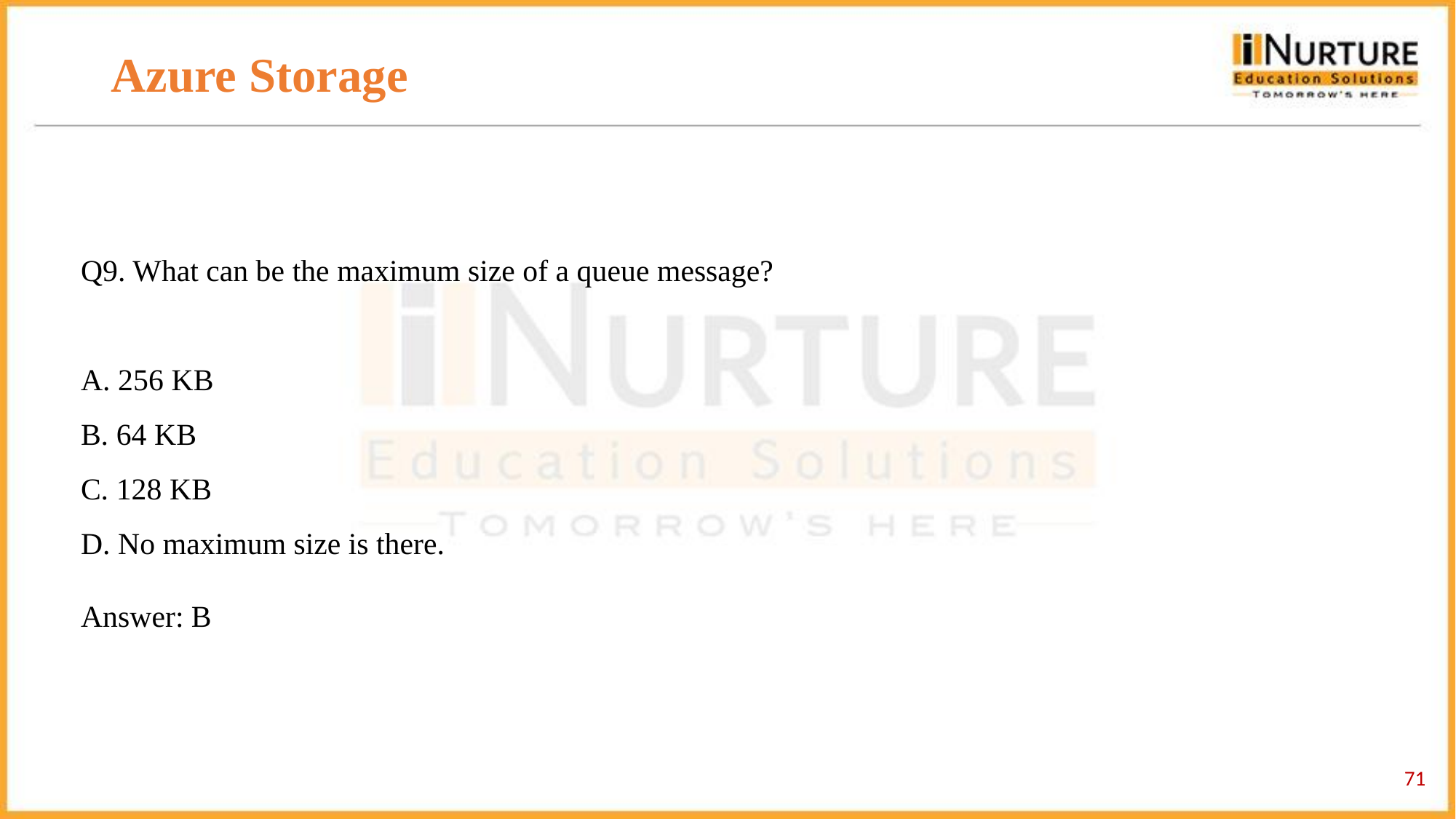

# Azure Storage
Q9. What can be the maximum size of a queue message?

A. 256 KB
B. 64 KB
C. 128 KB
D. No maximum size is there.

Answer: B
71